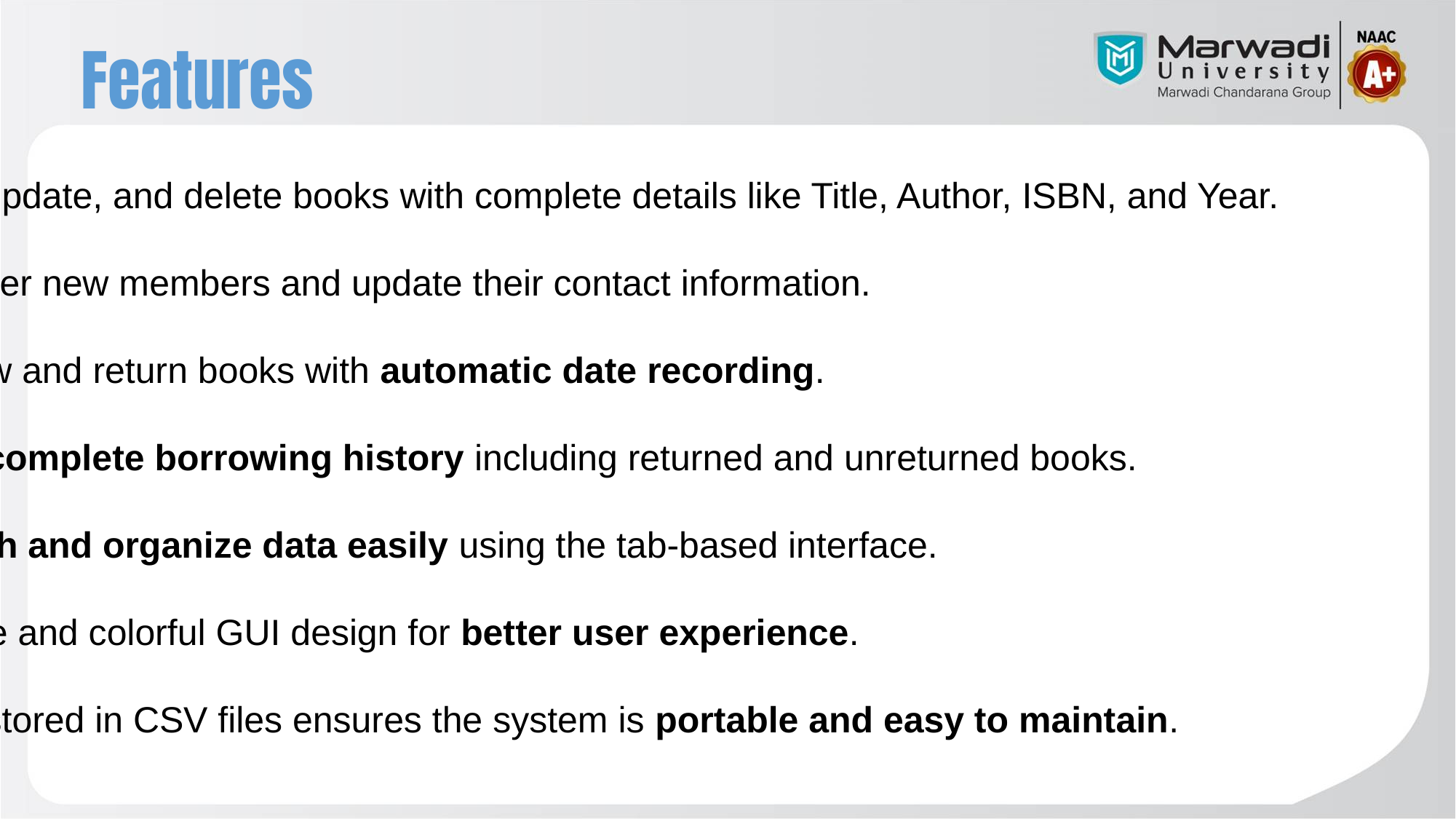

# Features
Add, update, and delete books with complete details like Title, Author, ISBN, and Year.

Register new members and update their contact information.

Borrow and return books with automatic date recording.

View complete borrowing history including returned and unreturned books.

Search and organize data easily using the tab-based interface.

Simple and colorful GUI design for better user experience.

Data stored in CSV files ensures the system is portable and easy to maintain.